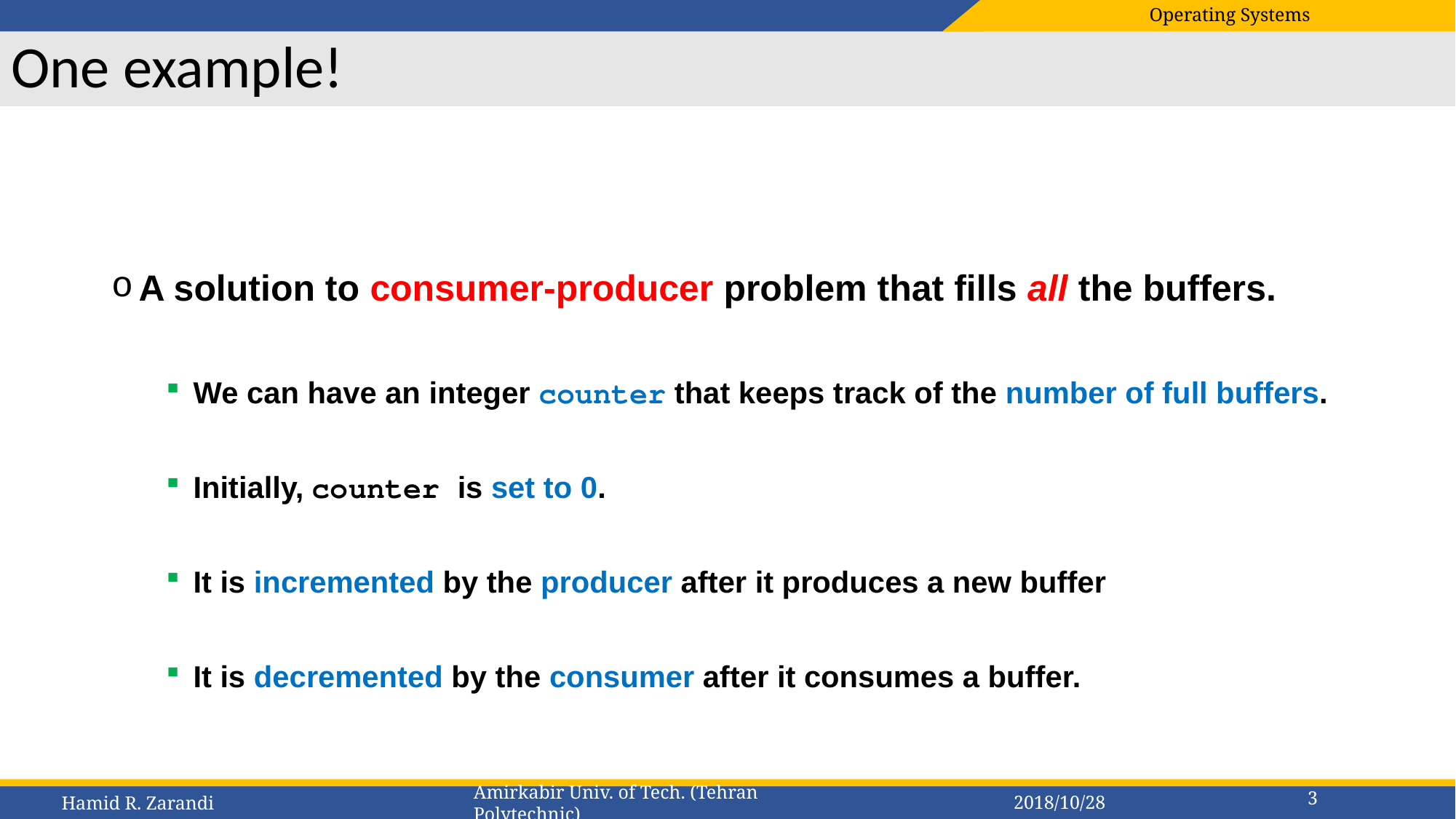

# One example!

A solution to consumer-producer problem that fills all the buffers.

We can have an integer counter that keeps track of the number of full buffers.

Initially, counter is set to 0.

It is incremented by the producer after it produces a new buffer

It is decremented by the consumer after it consumes a buffer.